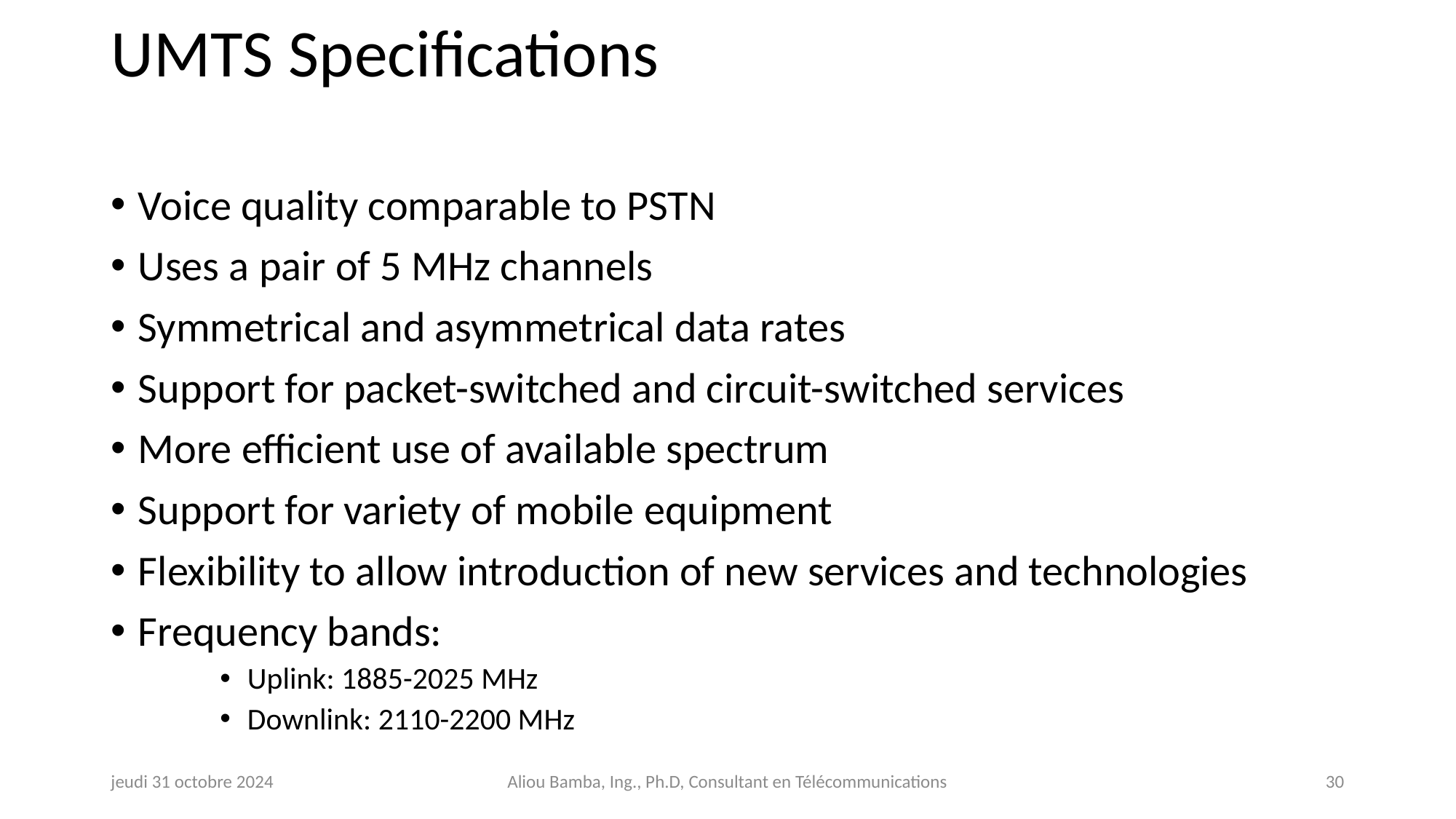

# UMTS Specifications
Voice quality comparable to PSTN
Uses a pair of 5 MHz channels
Symmetrical and asymmetrical data rates
Support for packet-switched and circuit-switched services
More efficient use of available spectrum
Support for variety of mobile equipment
Flexibility to allow introduction of new services and technologies
Frequency bands:
Uplink: 1885-2025 MHz
Downlink: 2110-2200 MHz
jeudi 31 octobre 2024
Aliou Bamba, Ing., Ph.D, Consultant en Télécommunications
30